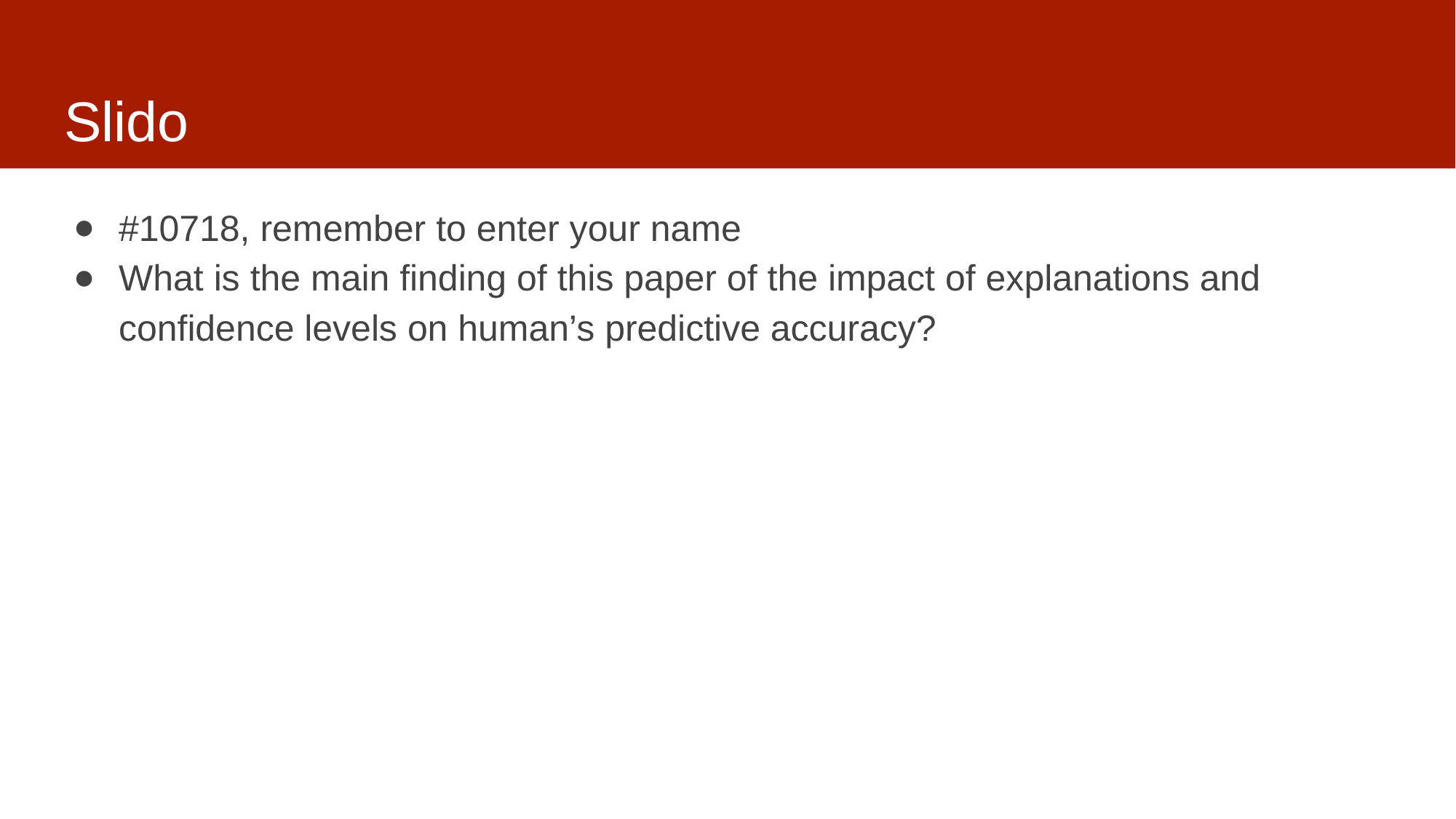

# Slido
#10718, remember to enter your name
What is the main finding of this paper of the impact of explanations and confidence levels on human’s predictive accuracy?